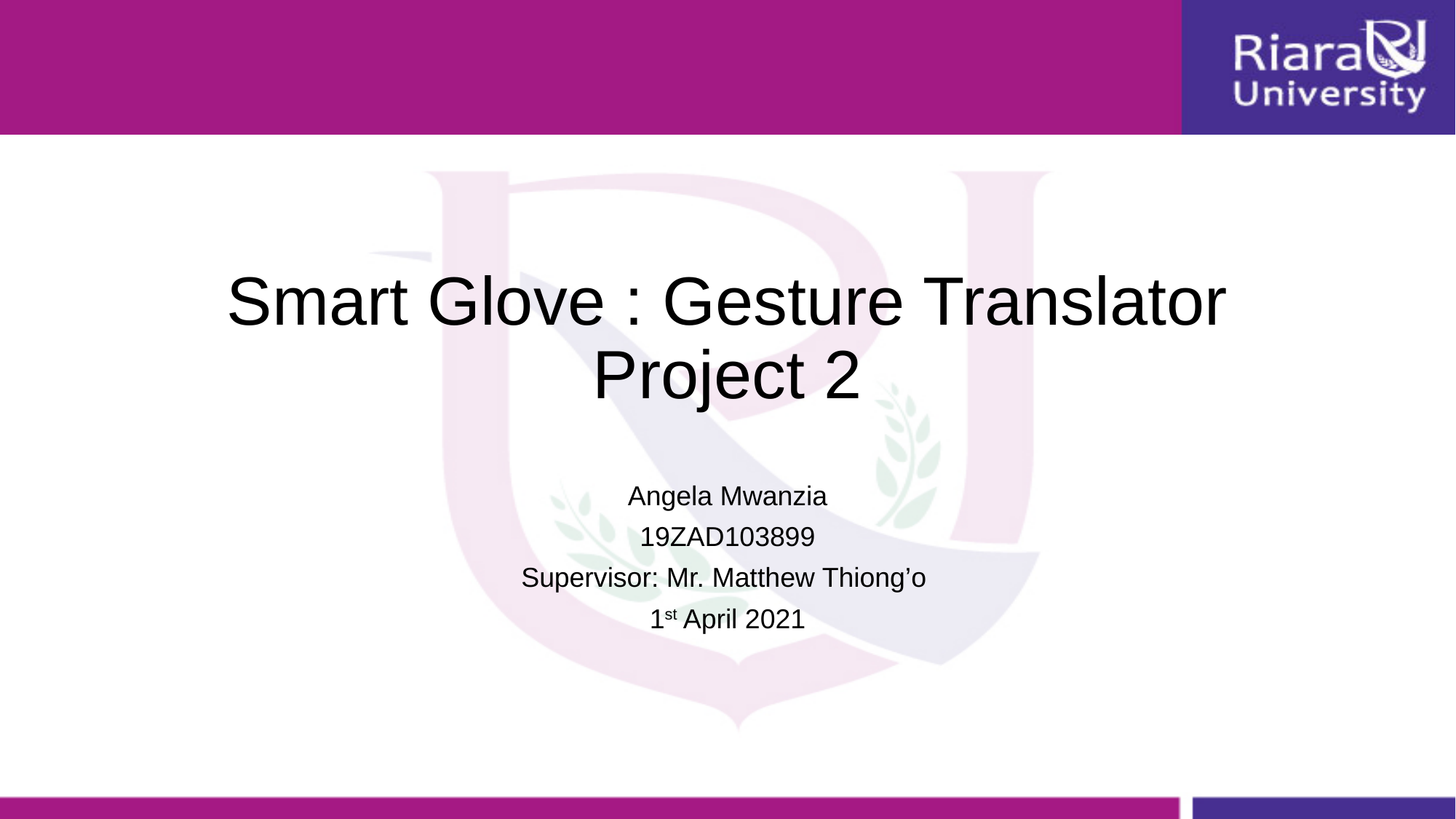

# Smart Glove : Gesture Translator Project 2
Angela Mwanzia
19ZAD103899
Supervisor: Mr. Matthew Thiong’o
1st April 2021